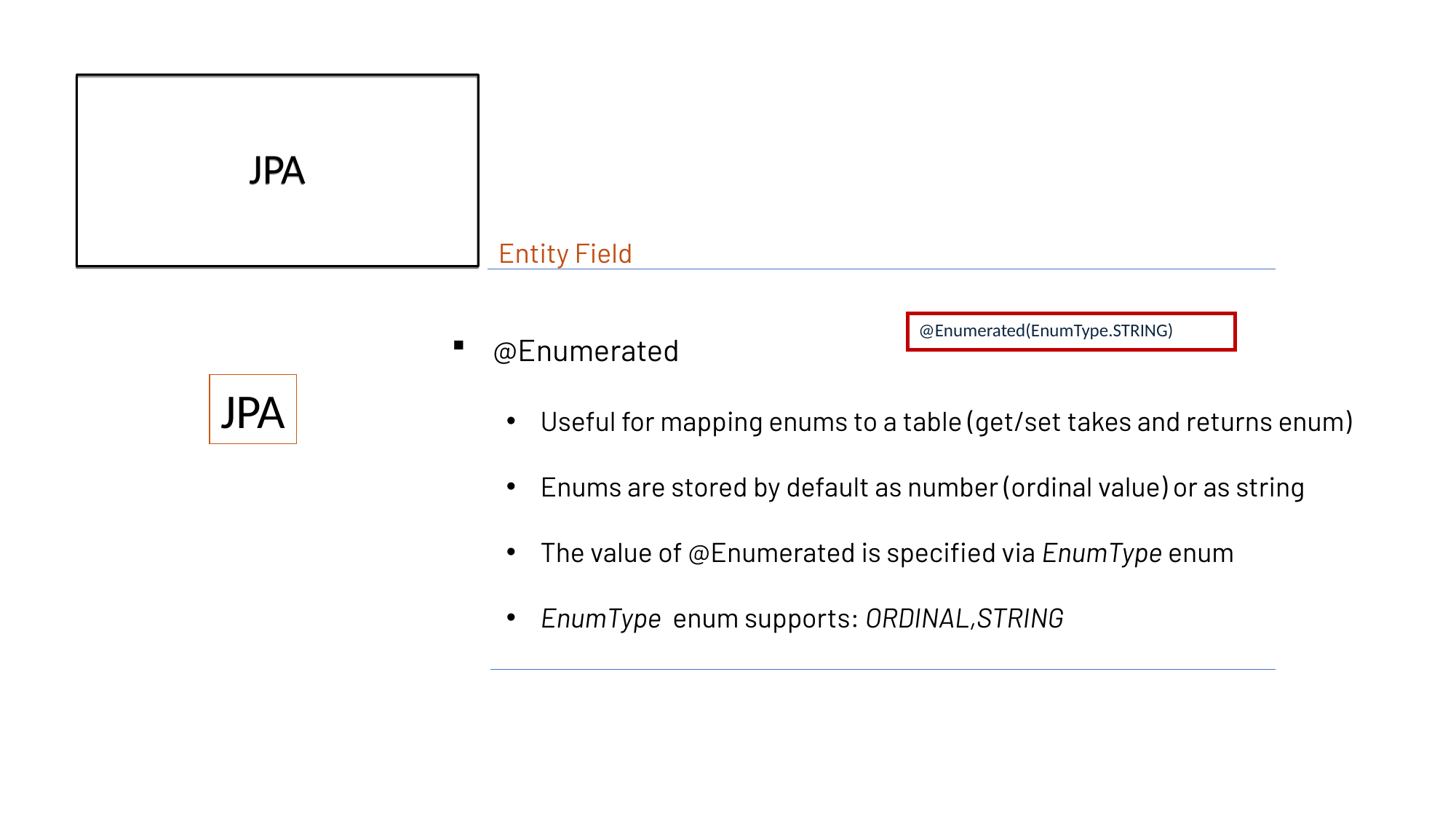

# JPA
Entity Field
@Enumerated(EnumType.STRING)
@Enumerated

Useful for mapping enums to a table (get/set takes and returns enum)

Enums are stored by default as number (ordinal value) or as string

The value of @Enumerated is specified via EnumType enum

EnumType  enum supports: ORDINAL,STRING
JPA